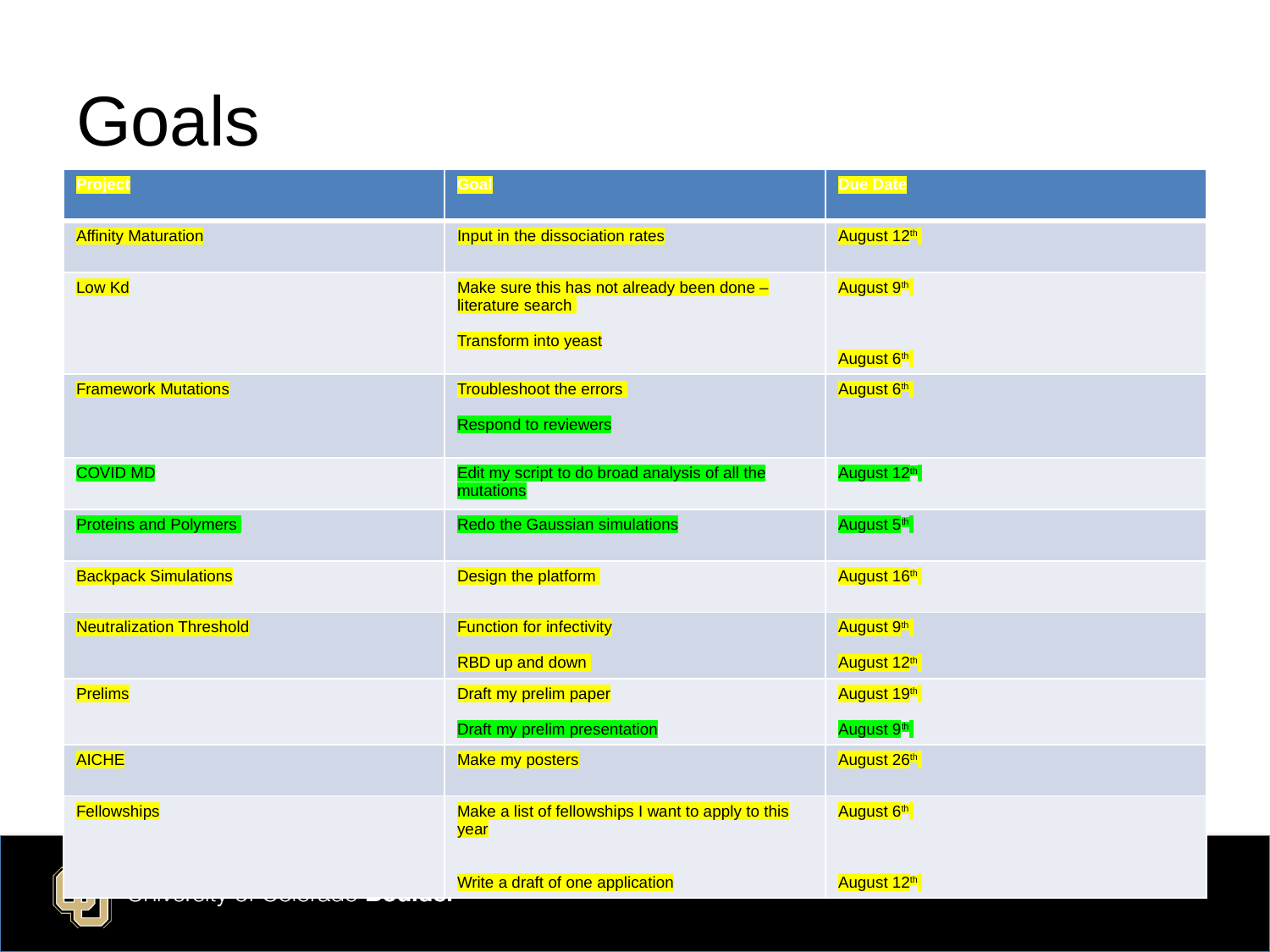

# Goals
| Project | Goal | Due Date |
| --- | --- | --- |
| Affinity Maturation | Input in the dissociation rates | August 12th |
| Low Kd | Make sure this has not already been done – literature search Transform into yeast | August 9th August 6th |
| Framework Mutations | Troubleshoot the errors Respond to reviewers | August 6th |
| COVID MD | Edit my script to do broad analysis of all the mutations | August 12th |
| Proteins and Polymers | Redo the Gaussian simulations | August 5th |
| Backpack Simulations | Design the platform | August 16th |
| Neutralization Threshold | Function for infectivity RBD up and down | August 9th August 12th |
| Prelims | Draft my prelim paper Draft my prelim presentation | August 19th August 9th |
| AICHE | Make my posters | August 26th |
| Fellowships | Make a list of fellowships I want to apply to this year Write a draft of one application | August 6th August 12th |